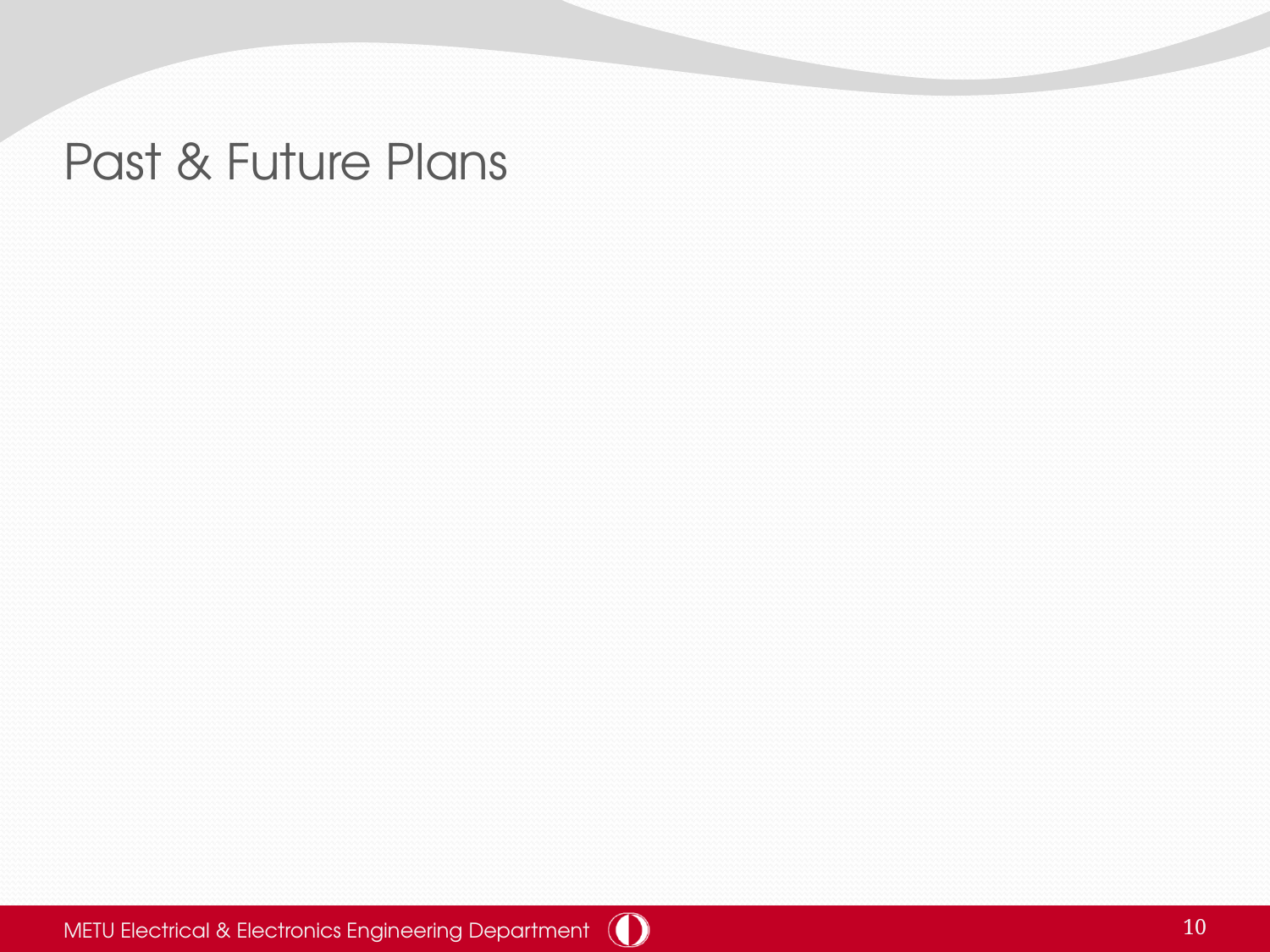

# Past & Future Plans

METU Electrical & Electronics Engineering Department
10